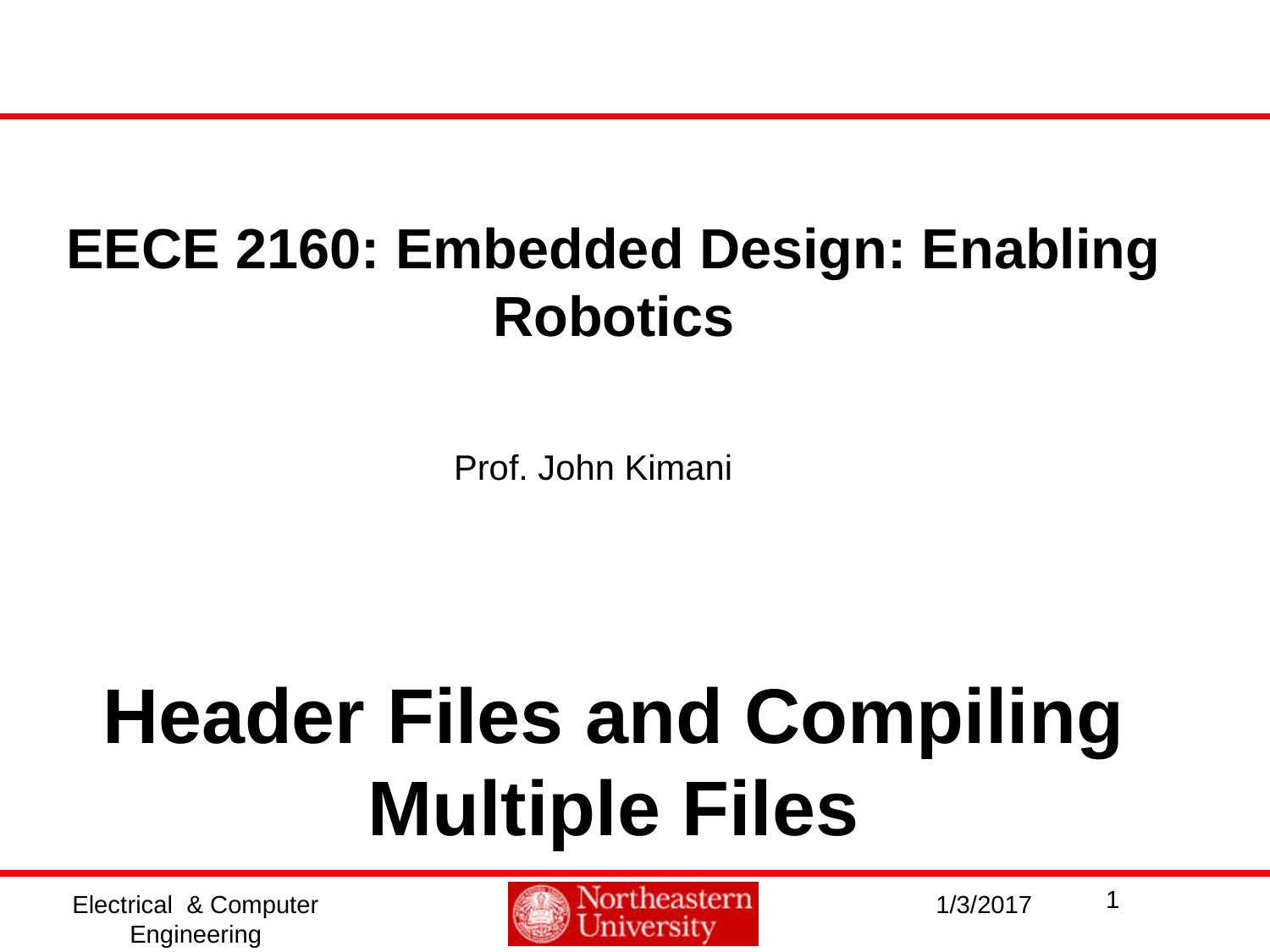

EECE 2160: Embedded Design: Enabling Robotics
Prof. John Kimani

Header Files and Compiling Multiple Files
1
Electrical  & Computer Engineering
1/3/2017